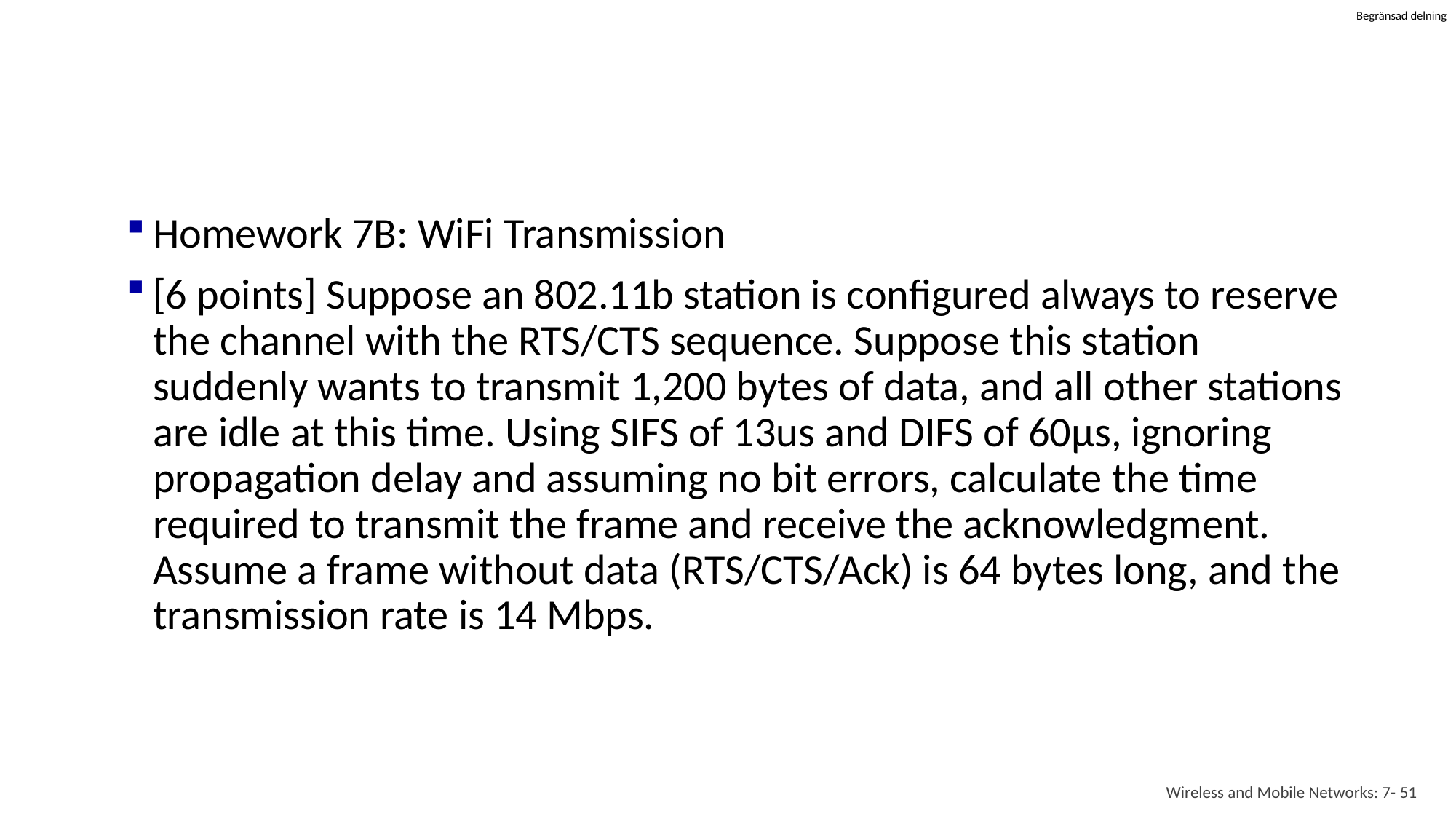

#
Homework 7B: WiFi Transmission
[6 points] Suppose an 802.11b station is configured always to reserve the channel with the RTS/CTS sequence. Suppose this station suddenly wants to transmit 1,200 bytes of data, and all other stations are idle at this time. Using SIFS of 13us and DIFS of 60µs, ignoring propagation delay and assuming no bit errors, calculate the time required to transmit the frame and receive the acknowledgment. Assume a frame without data (RTS/CTS/Ack) is 64 bytes long, and the transmission rate is 14 Mbps.
Wireless and Mobile Networks: 7- 51